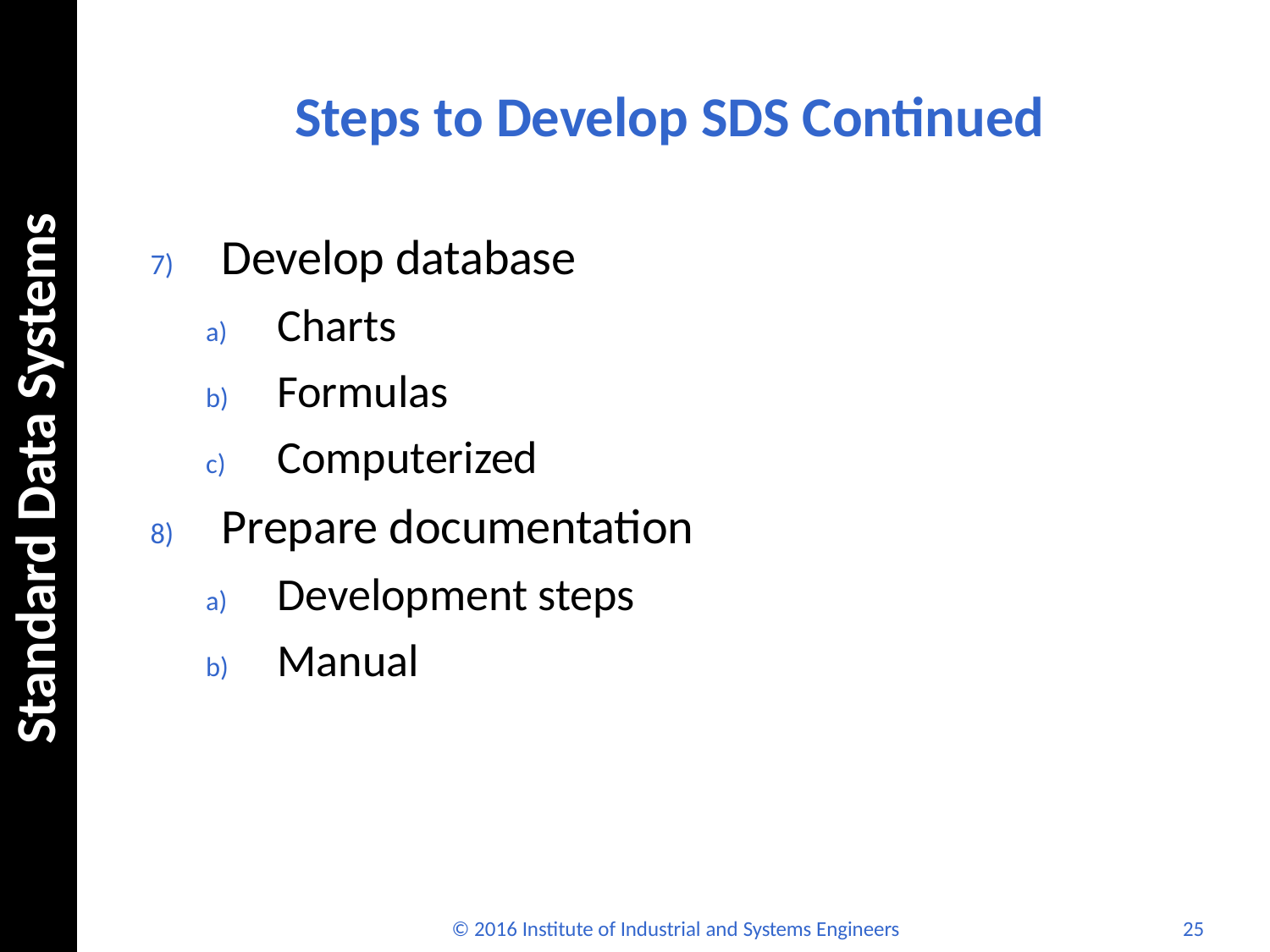

# Steps to Develop SDS Continued
Standard Data Systems
Develop database
Charts
Formulas
Computerized
Prepare documentation
Development steps
Manual
© 2016 Institute of Industrial and Systems Engineers
25